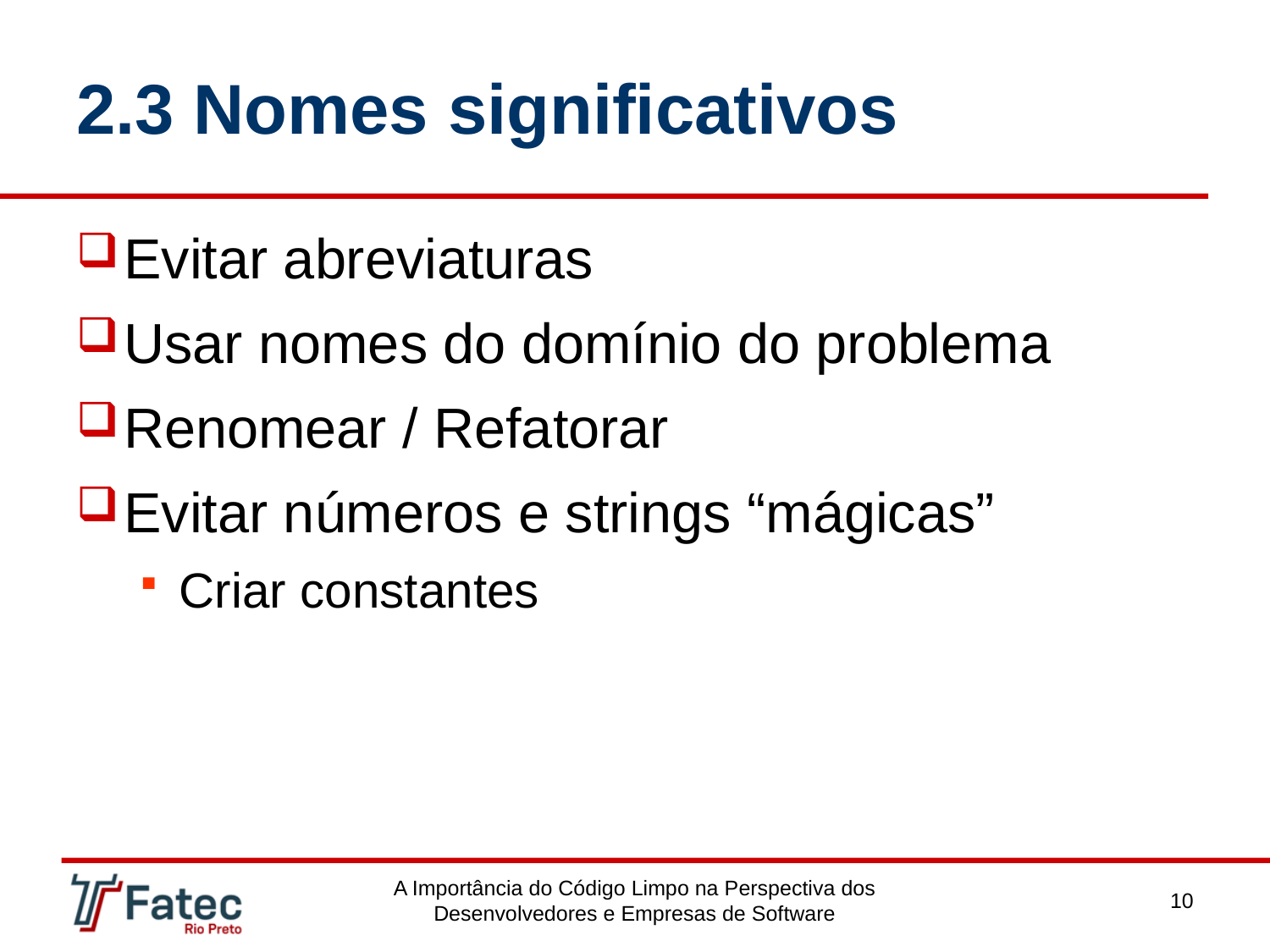

# 2.3 Nomes significativos
Evitar abreviaturas
Usar nomes do domínio do problema
Renomear / Refatorar
Evitar números e strings “mágicas”
Criar constantes
A Importância do Código Limpo na Perspectiva dos Desenvolvedores e Empresas de Software
10